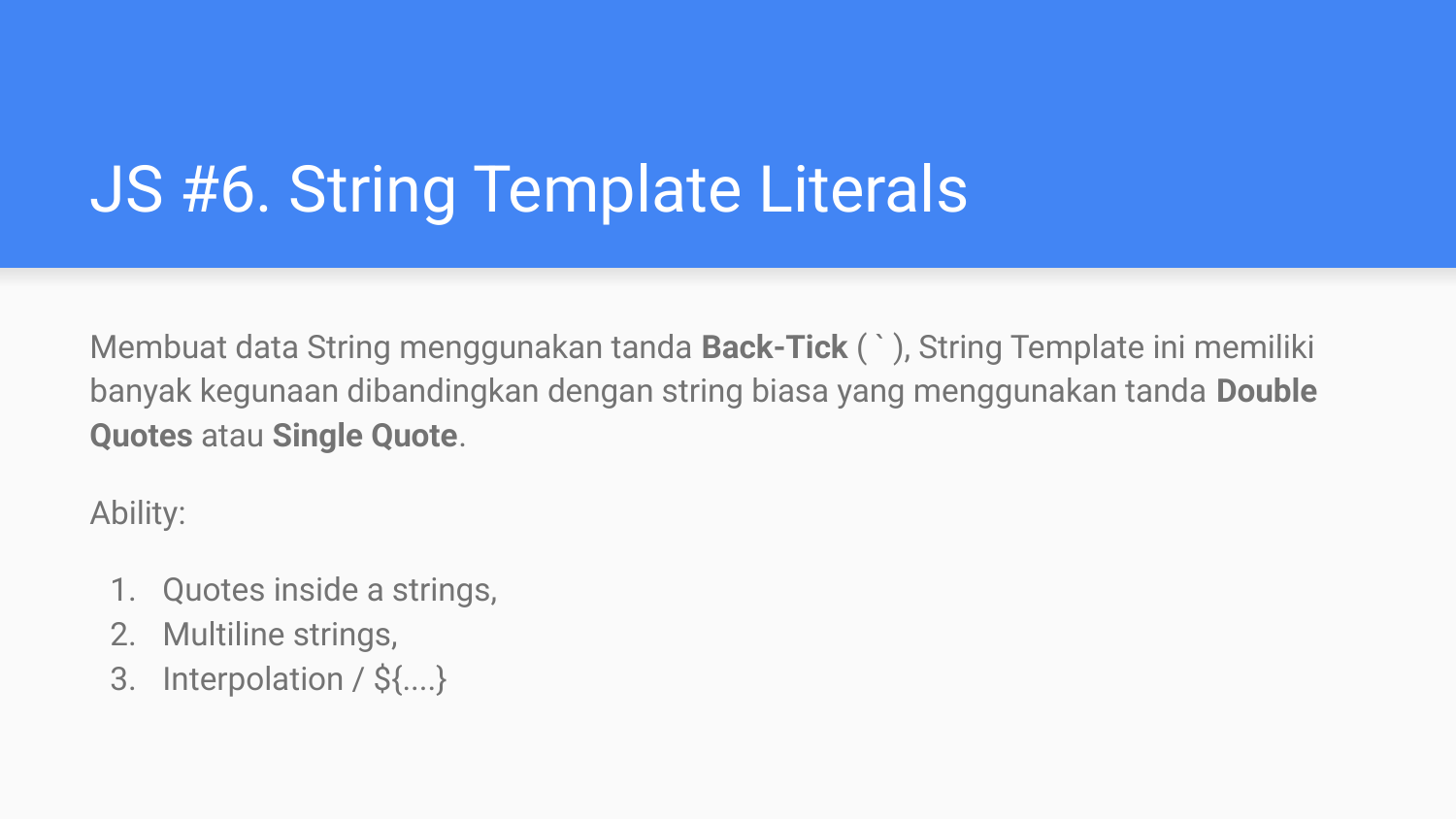

# JS #6. String Template Literals
Membuat data String menggunakan tanda Back-Tick ( ` ), String Template ini memiliki banyak kegunaan dibandingkan dengan string biasa yang menggunakan tanda Double Quotes atau Single Quote.
Ability:
Quotes inside a strings,
Multiline strings,
Interpolation / ${....}